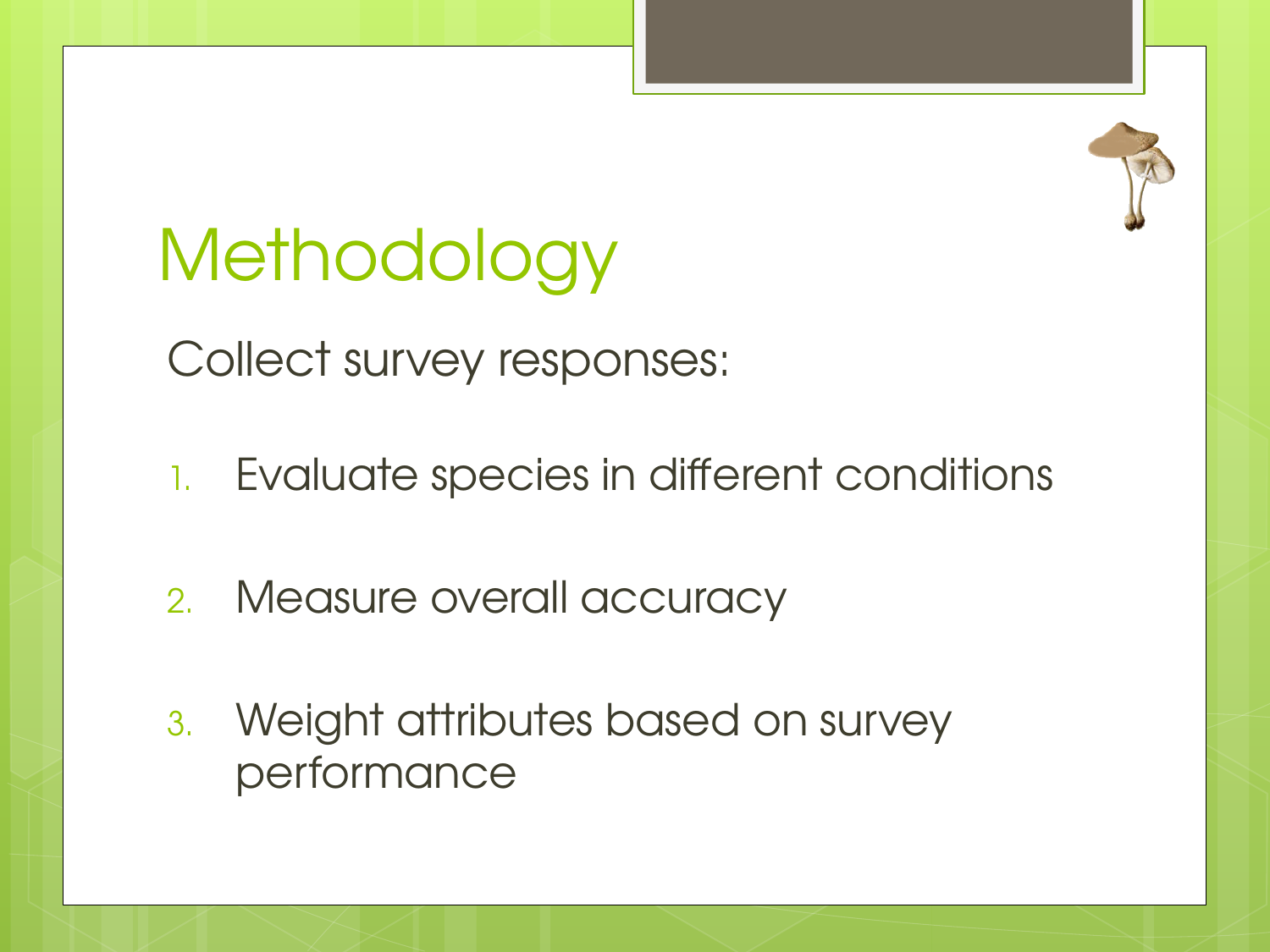

# Methodology
Collect survey responses:

Evaluate species in different conditions

Measure overall accuracy

Weight attributes based on survey performance